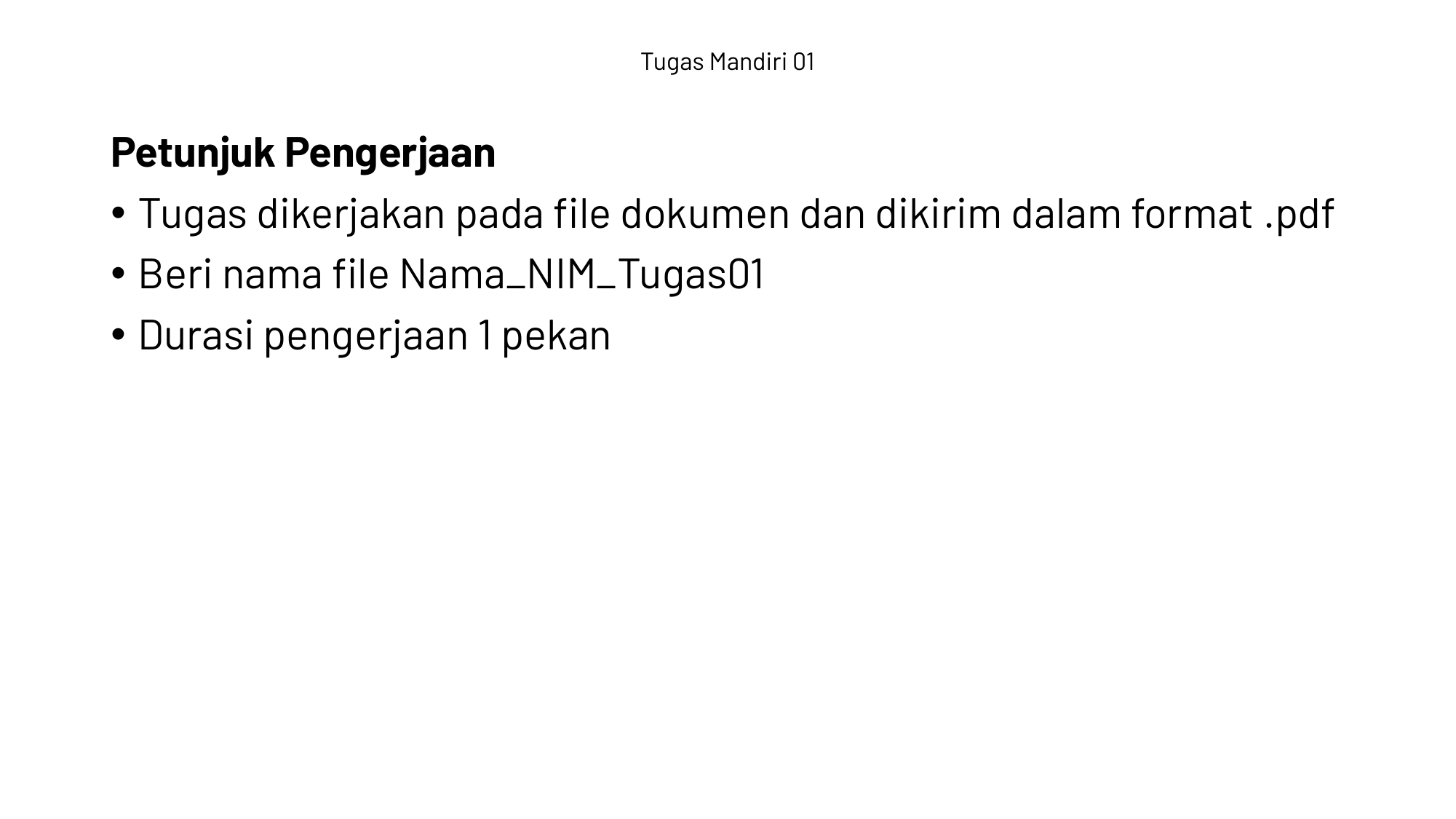

# Tugas Mandiri 01
Petunjuk Pengerjaan
Tugas dikerjakan pada file dokumen dan dikirim dalam format .pdf
Beri nama file Nama_NIM_Tugas01
Durasi pengerjaan 1 pekan